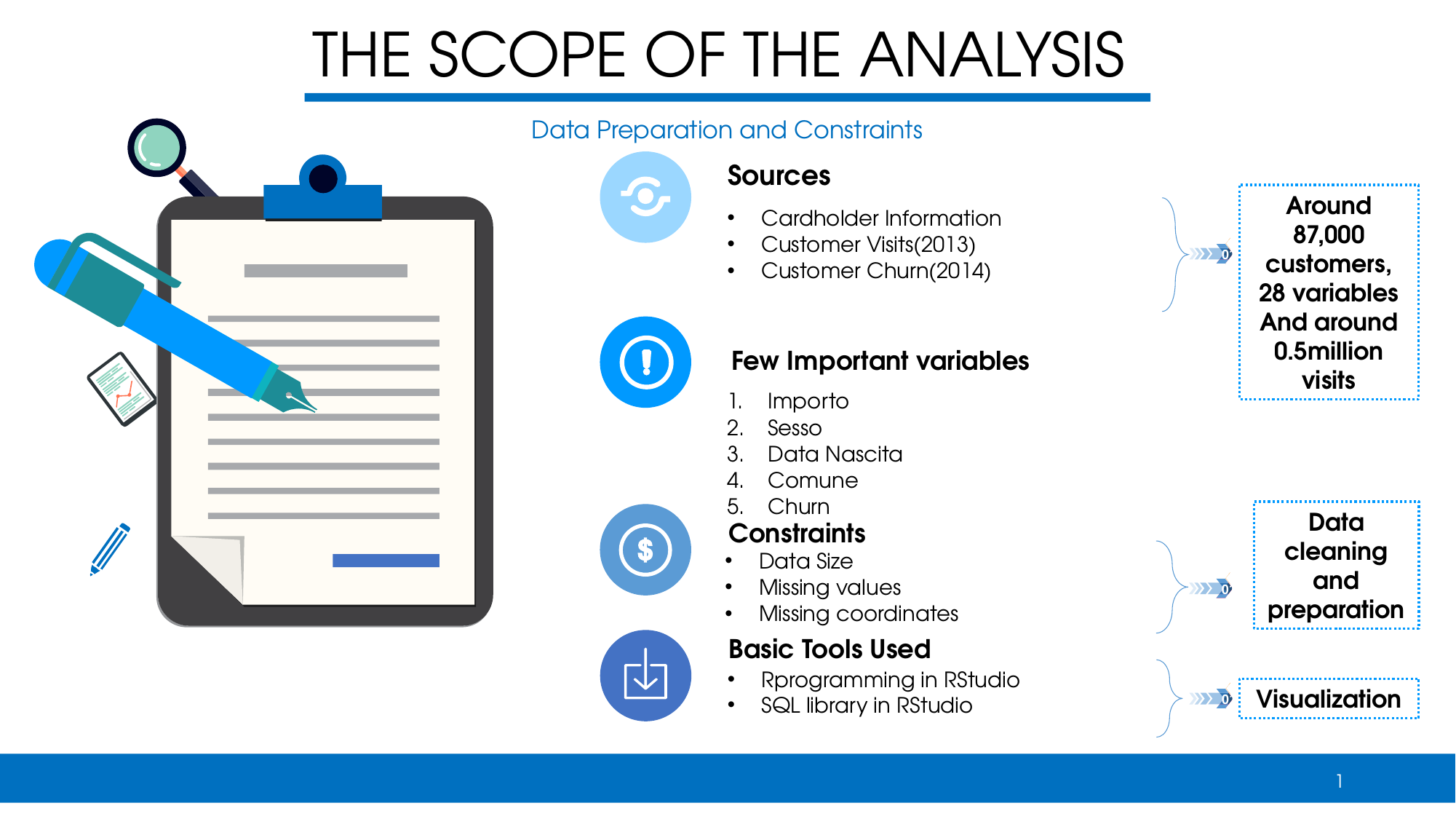

THE SCOPE OF THE ANALYSIS

Data Preparation and Constraints

Sources
Around 87,000 customers,
28 variables
And around 0.5million visits

Cardholder Information
Customer Visits(2013)
Customer Churn(2014)

01

03

Few Important variables
Importo
Sesso
Data Nascita
Comune
Churn

Data cleaning and preparation

Constraints

Data Size
Missing values
Missing coordinates

01

03

Basic Tools Used

Rprogramming in RStudio
SQL library in RStudio
Visualization

01

03

1